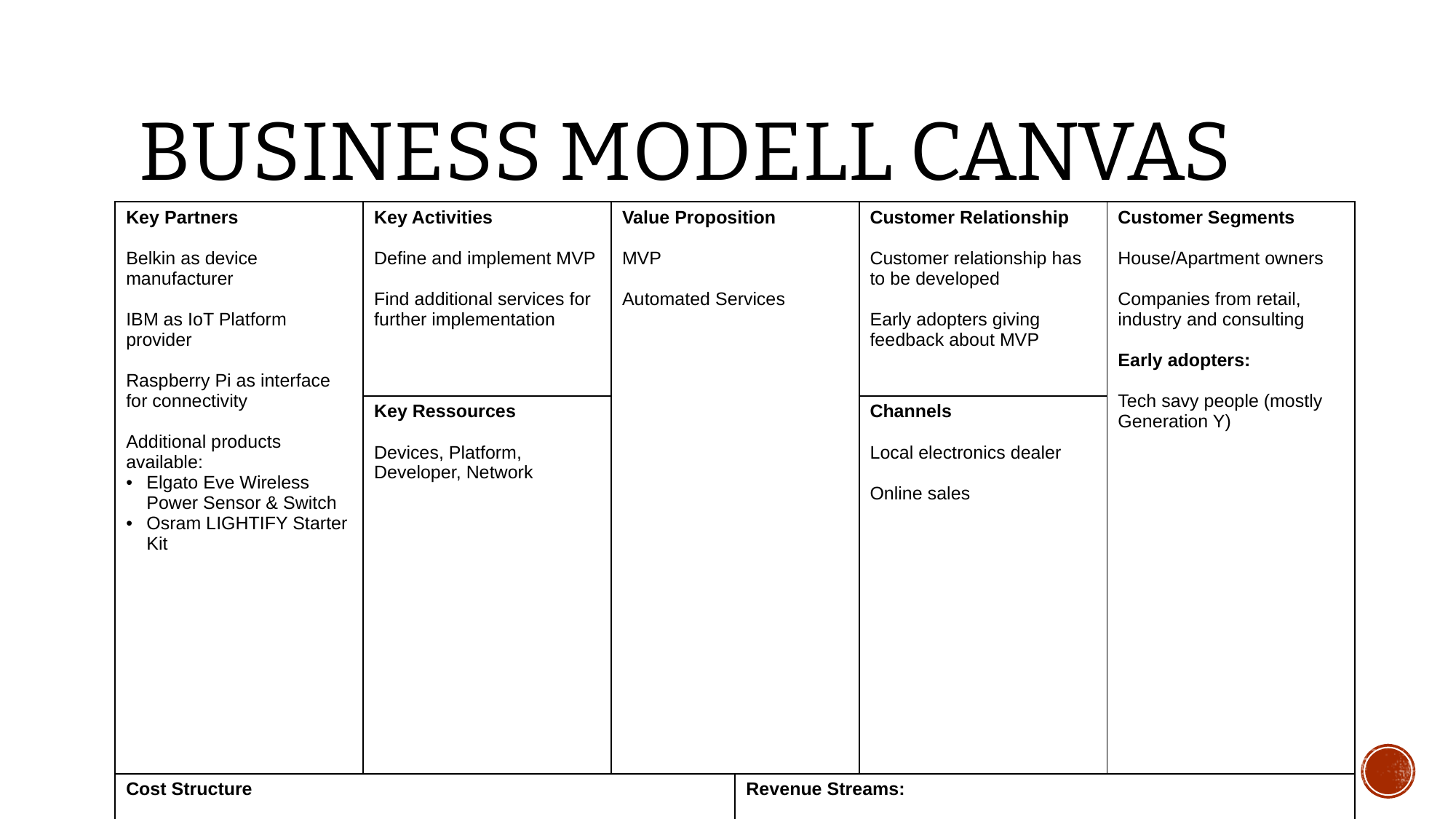

# Business Modell Canvas
| Key Partners Belkin as device manufacturer IBM as IoT Platform provider Raspberry Pi as interface for connectivity Additional products available: Elgato Eve Wireless Power Sensor & Switch Osram LIGHTIFY Starter Kit | Key Activities Define and implement MVP Find additional services for further implementation | Value Proposition MVP Automated Services |  | Customer Relationship Customer relationship has to be developed Early adopters giving feedback about MVP | Customer Segments House/Apartment owners Companies from retail, industry and consulting Early adopters: Tech savy people (mostly Generation Y) |
| --- | --- | --- | --- | --- | --- |
|  | Key Ressources Devices, Platform, Developer, Network |  |  | Channels Local electronics dealer Online sales |  |
| Cost Structure Development costs of the solution Acquistion costs for IoT devices Small costs for MVP, due to reduced scope |  |  | Revenue Streams: Services: Make “stupid“ device smart through platform connectivity Save energy Automated control of devices using voice commands Automated control of lights |  |  |